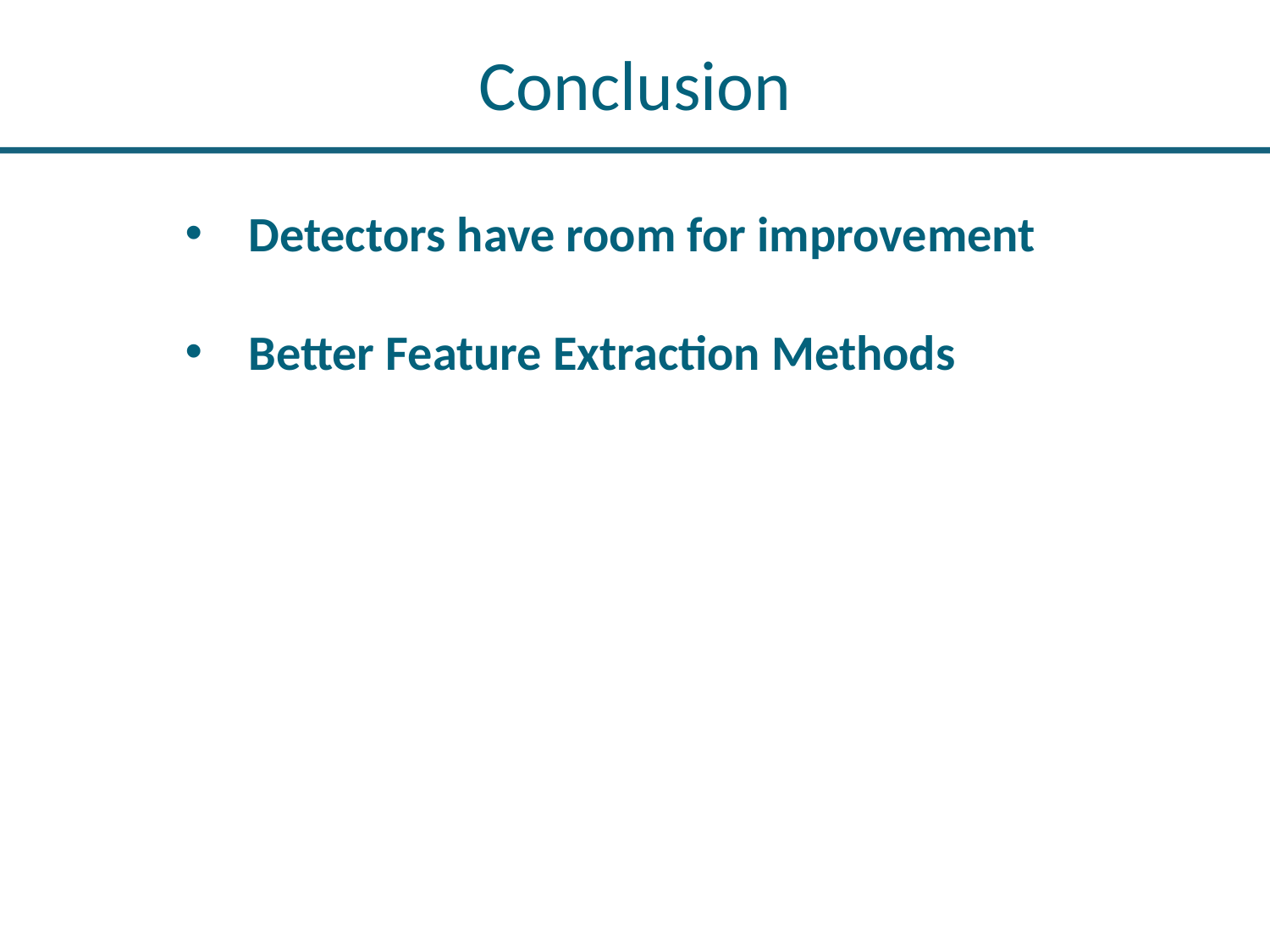

# Conclusion
Detectors have room for improvement

Better Feature Extraction Methods